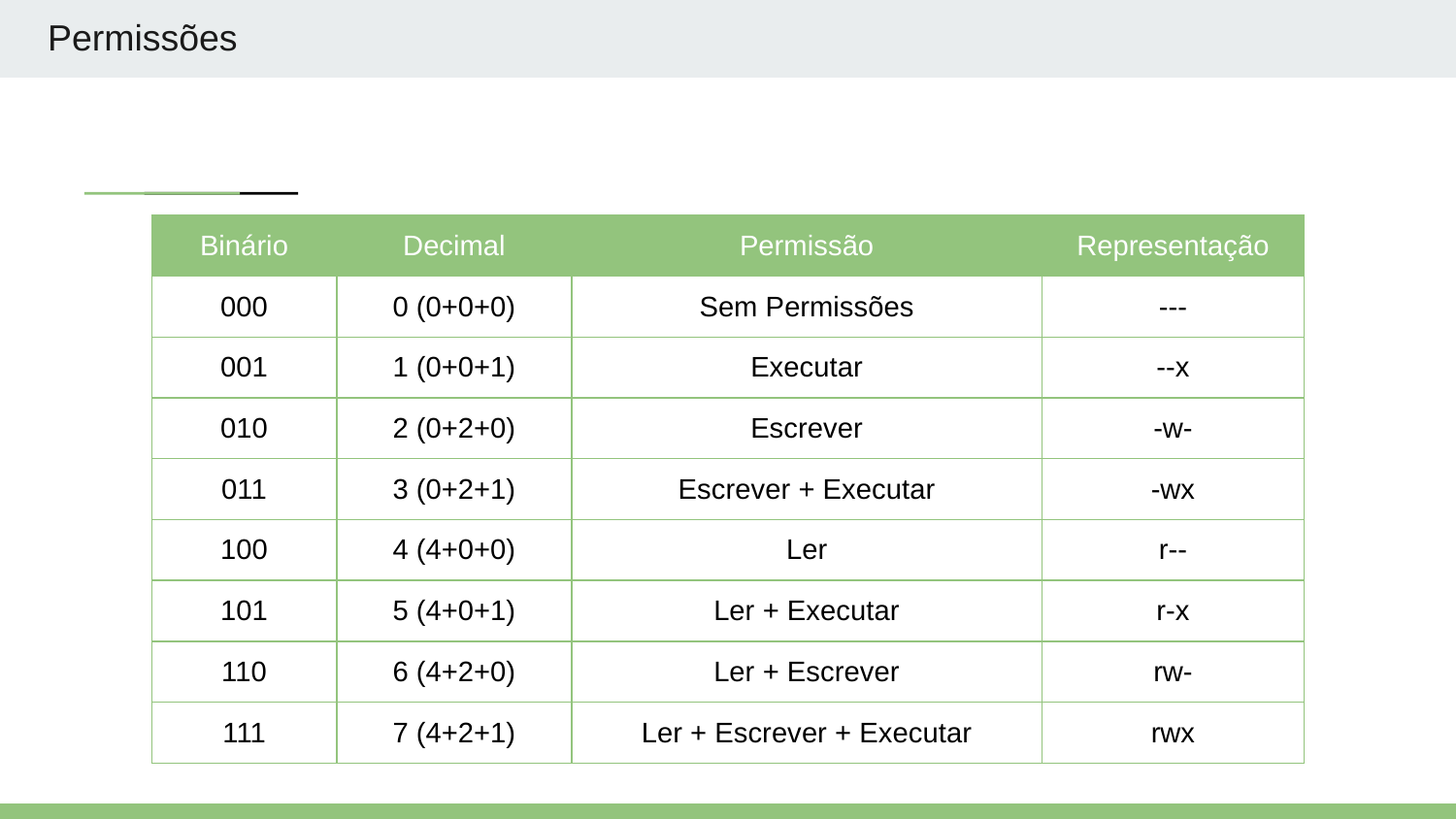

# Permissões
| Binário | Decimal | Permissão | Representação |
| --- | --- | --- | --- |
| 000 | 0 (0+0+0) | Sem Permissões | --- |
| 001 | 1 (0+0+1) | Executar | --x |
| 010 | 2 (0+2+0) | Escrever | -w- |
| 011 | 3 (0+2+1) | Escrever + Executar | -wx |
| 100 | 4 (4+0+0) | Ler | r-- |
| 101 | 5 (4+0+1) | Ler + Executar | r-x |
| 110 | 6 (4+2+0) | Ler + Escrever | rw- |
| 111 | 7 (4+2+1) | Ler + Escrever + Executar | rwx |